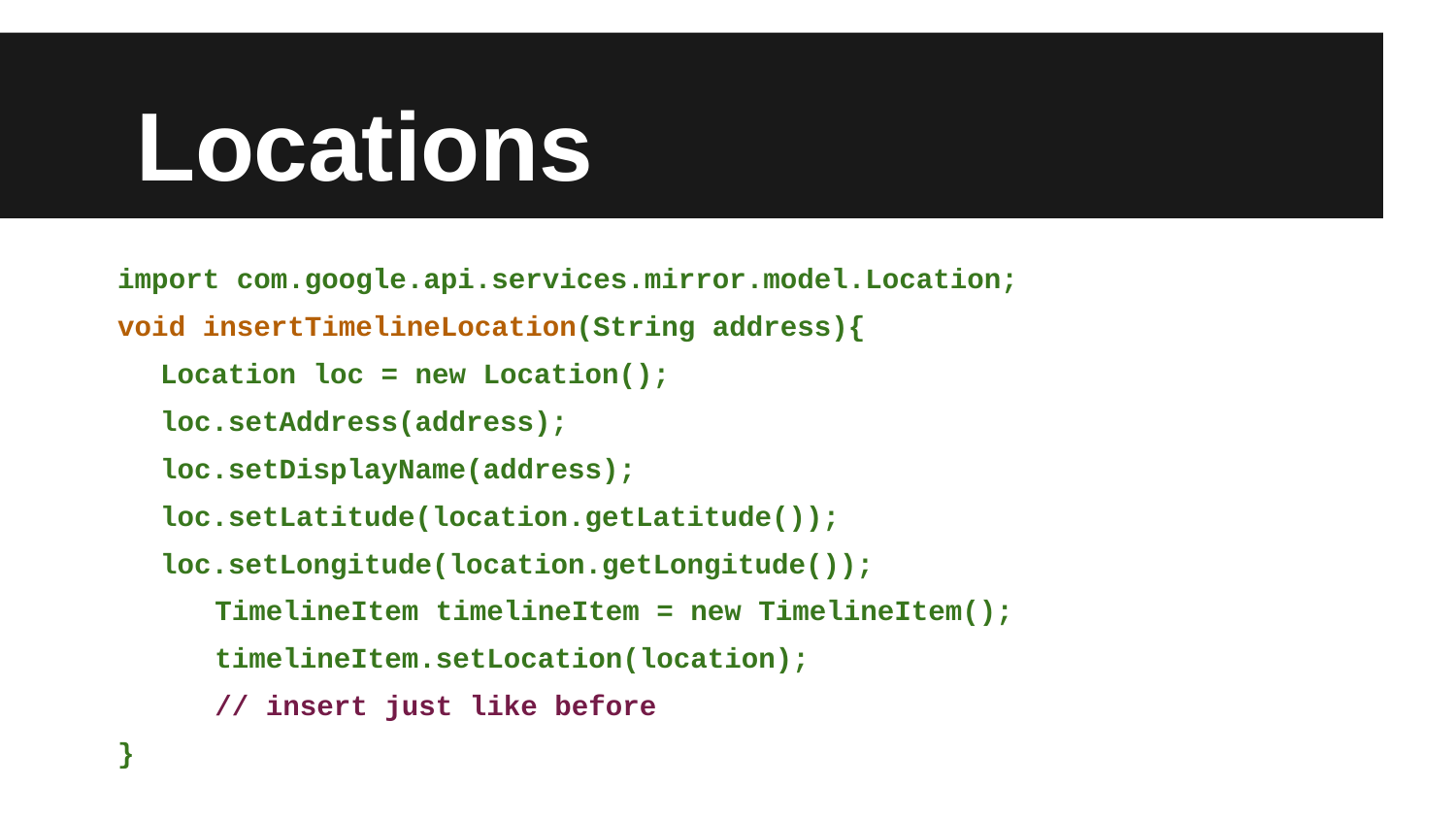

# Locations
import com.google.api.services.mirror.model.Location;
void insertTimelineLocation(String address){
Location loc = new Location();
loc.setAddress(address);
loc.setDisplayName(address);
loc.setLatitude(location.getLatitude());
loc.setLongitude(location.getLongitude());
TimelineItem timelineItem = new TimelineItem();
timelineItem.setLocation(location);
// insert just like before
}